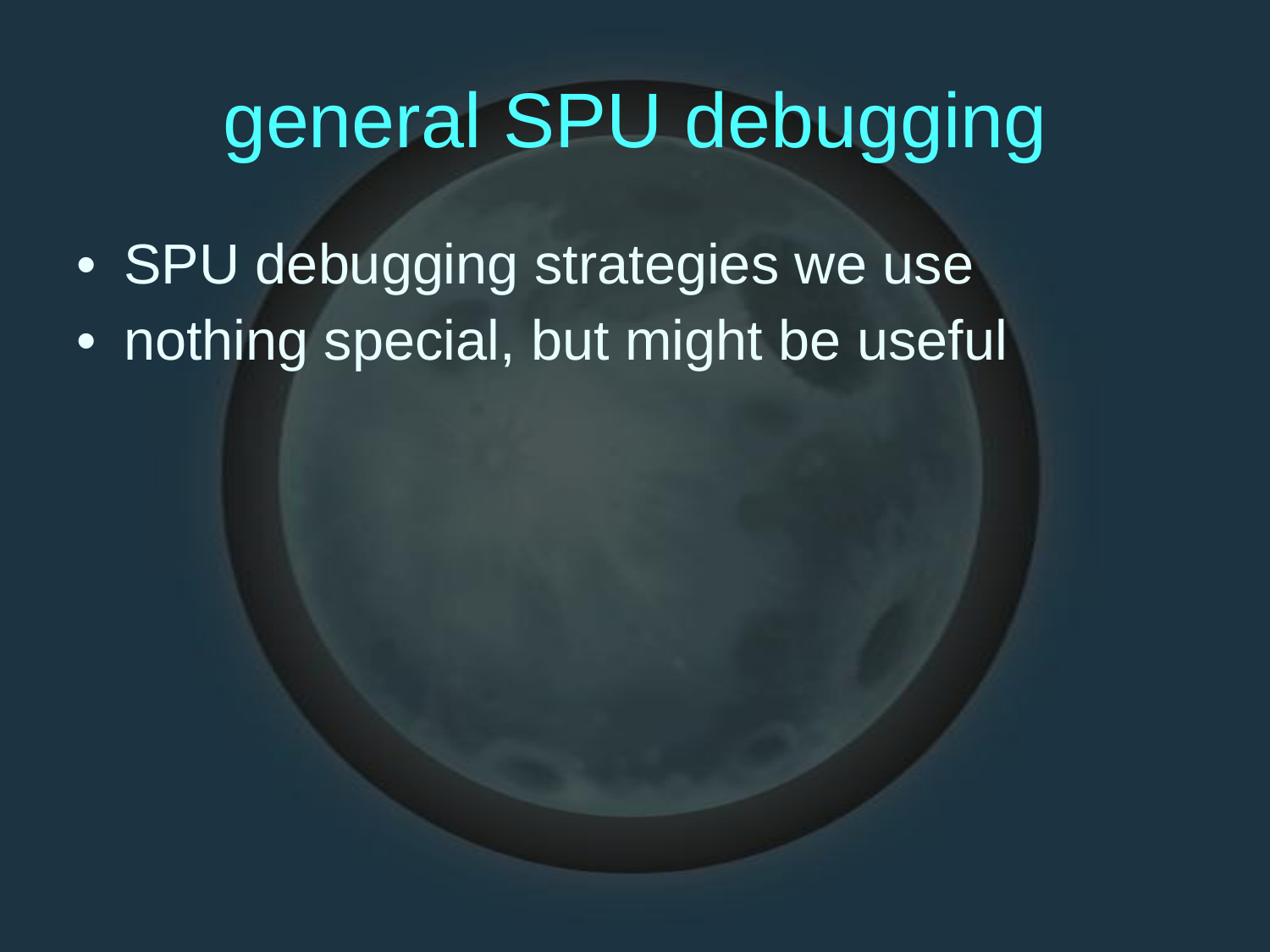

general
SPU
debugging
•
•
SPU debugging strategies we use
nothing special, but might be useful